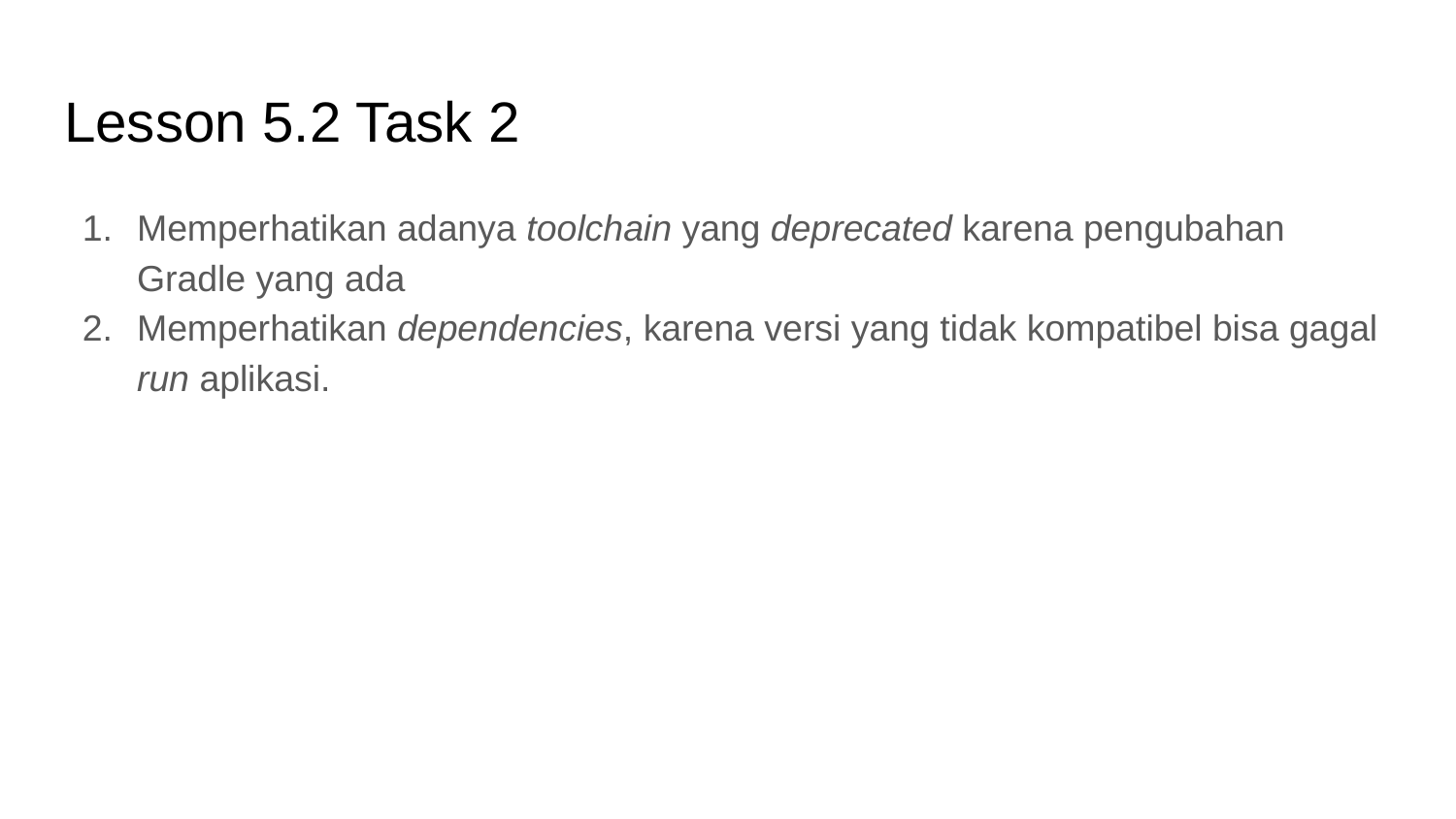

# Lesson 5.2 Task 2
Memperhatikan adanya toolchain yang deprecated karena pengubahan Gradle yang ada
Memperhatikan dependencies, karena versi yang tidak kompatibel bisa gagal run aplikasi.